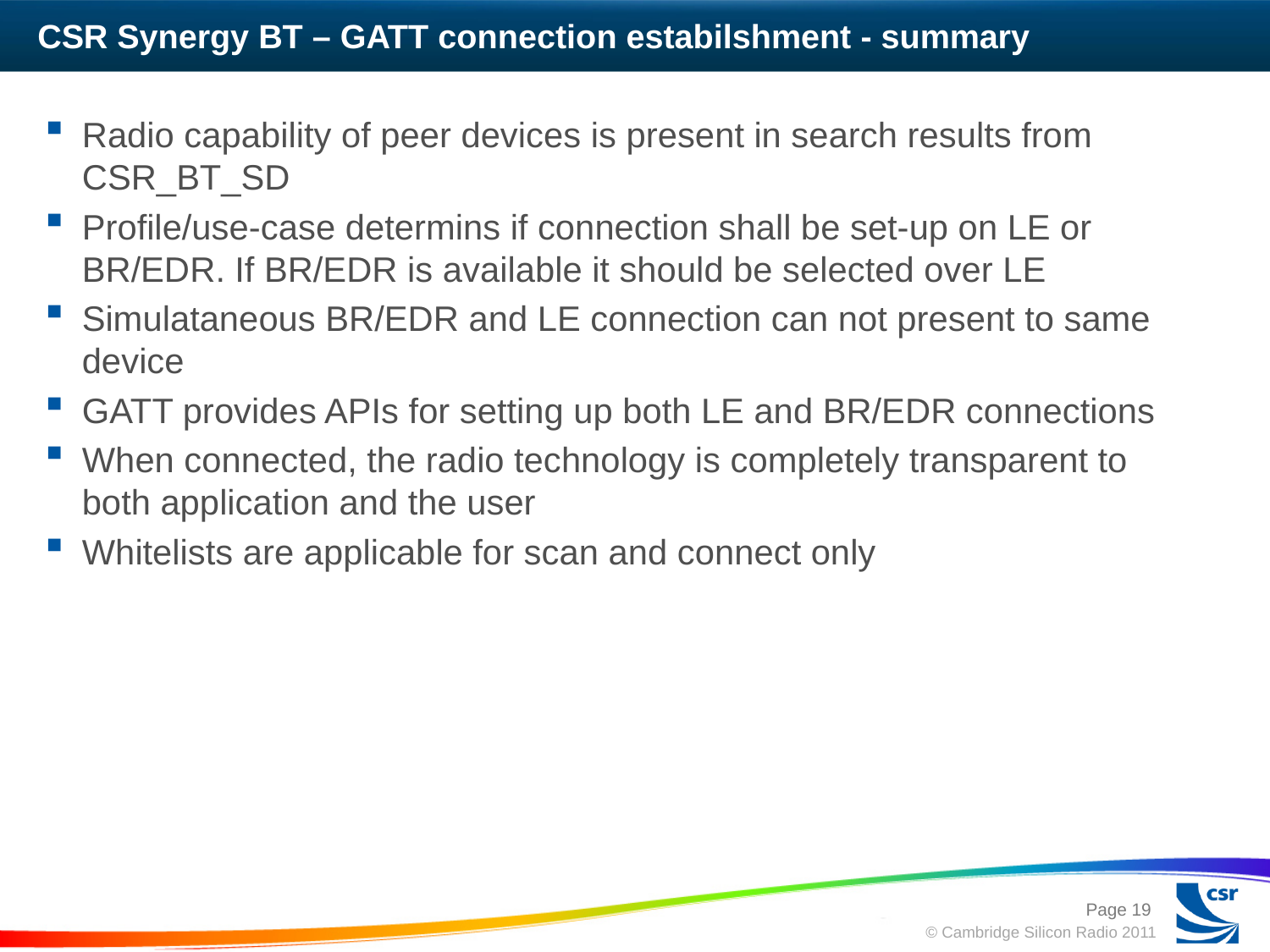

# CSR Synergy BT – GATT connection estabilshment - summary
Radio capability of peer devices is present in search results from CSR_BT_SD
Profile/use-case determins if connection shall be set-up on LE or BR/EDR. If BR/EDR is available it should be selected over LE
Simulataneous BR/EDR and LE connection can not present to same device
GATT provides APIs for setting up both LE and BR/EDR connections
When connected, the radio technology is completely transparent to both application and the user
Whitelists are applicable for scan and connect only

Page 19